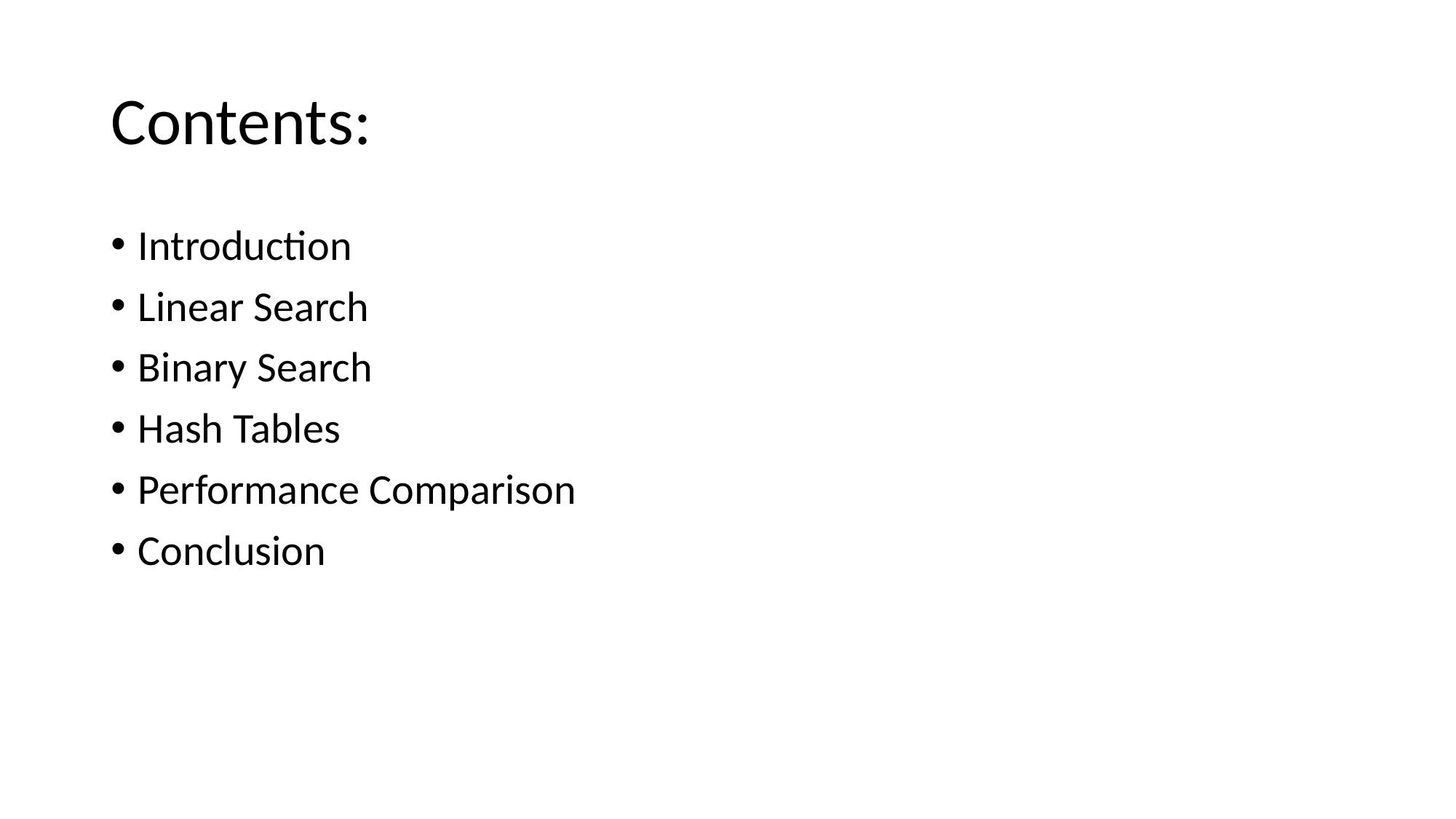

# Contents:
Introduction
Linear Search
Binary Search
Hash Tables
Performance Comparison
Conclusion